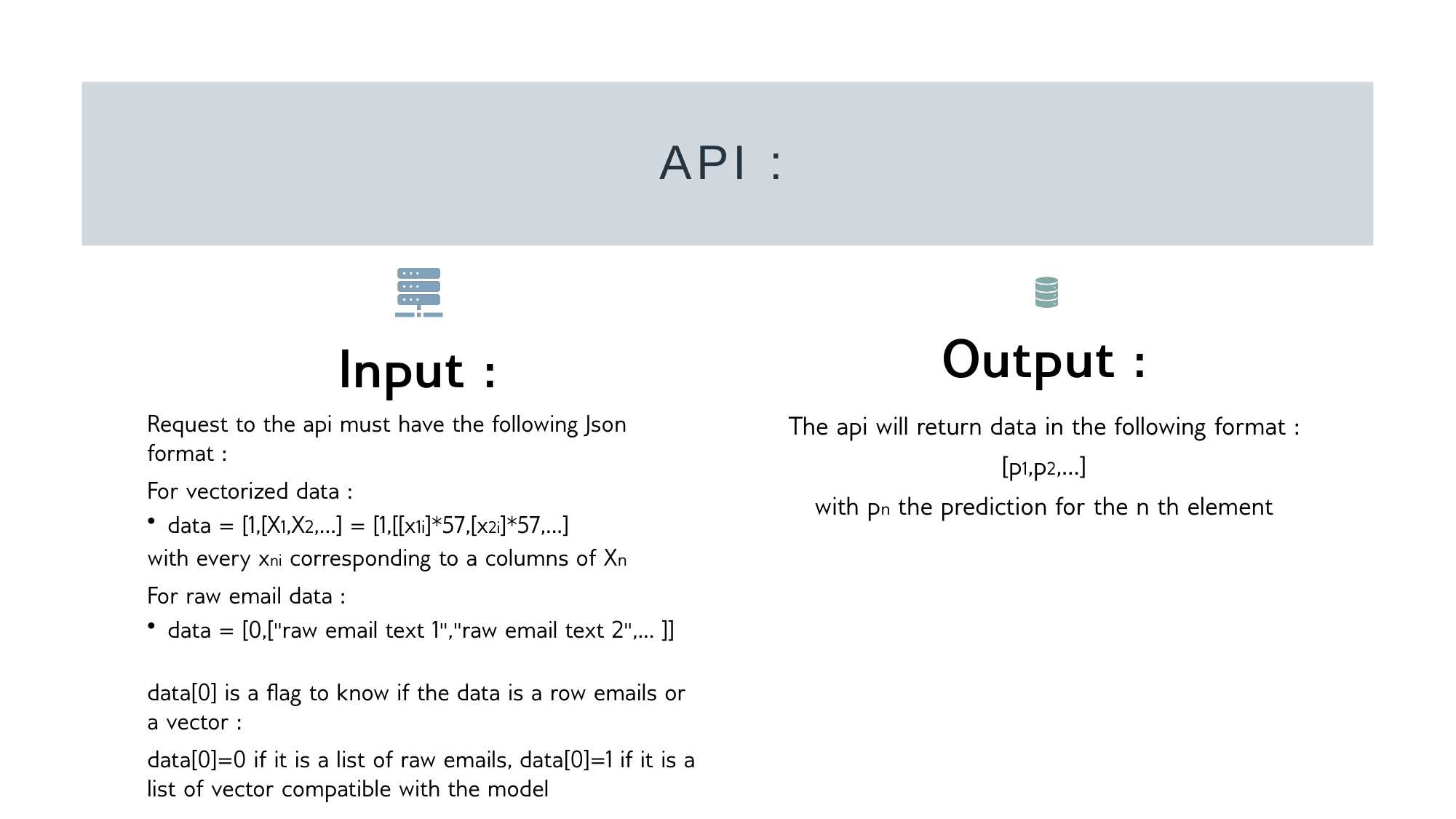

# API :
Input :
Request to the api must have the following Json format :
For vectorized data :
data = [1,[X1,X2,...] = [1,[[x1i]*57,[x2i]*57,...]
with every xni corresponding to a columns of Xn
For raw email data :
data = [0,["raw email text 1","raw email text 2",... ]]

data[0] is a flag to know if the data is a row emails or a vector :
data[0]=0 if it is a list of raw emails, data[0]=1 if it is a list of vector compatible with the model
Output :
The api will return data in the following format :
[p1,p2,...]
with pn the prediction for the n th element